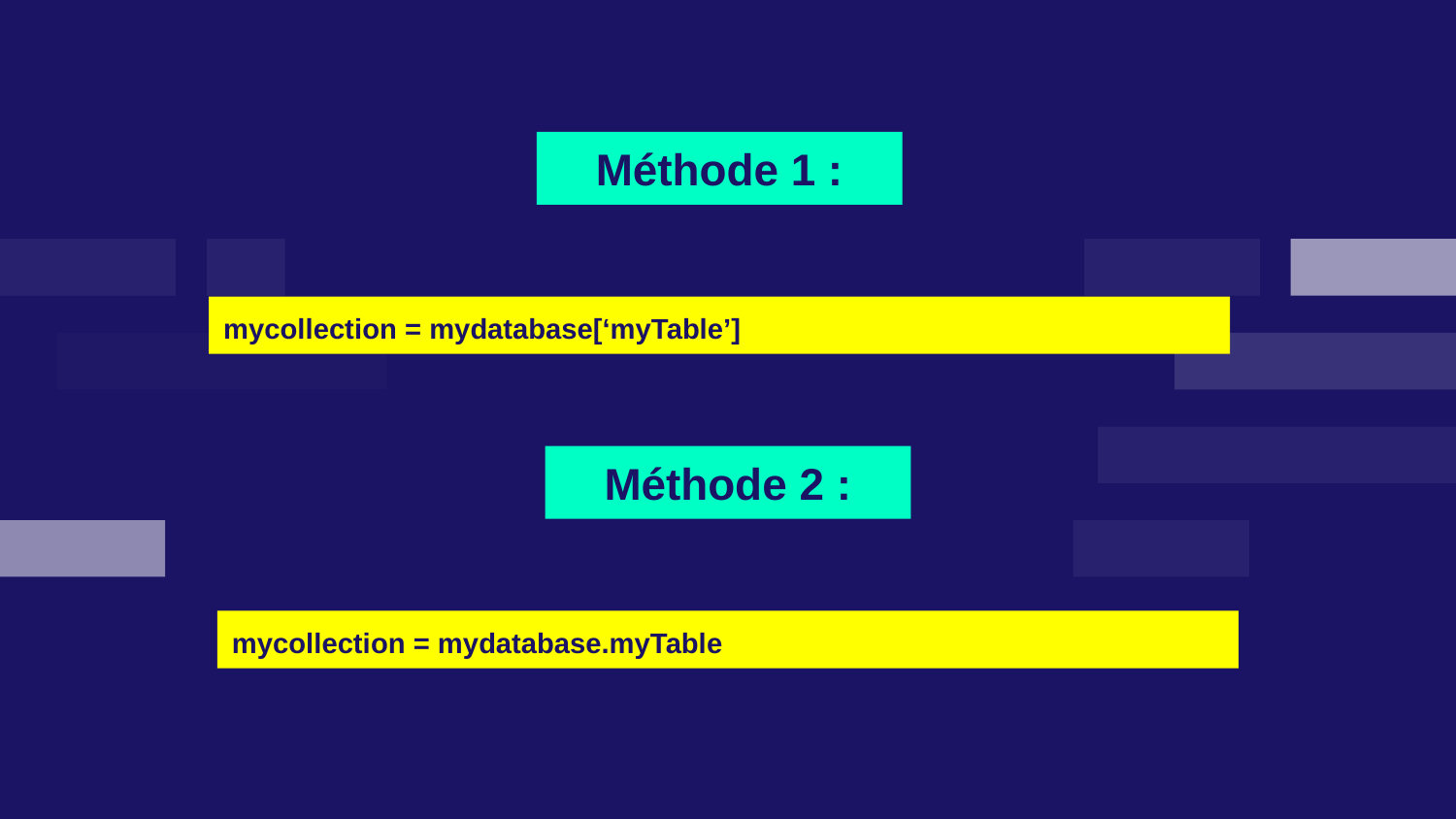

# Méthode 1 :
mycollection = mydatabase[‘myTable’]
Méthode 2 :
mycollection = mydatabase.myTable